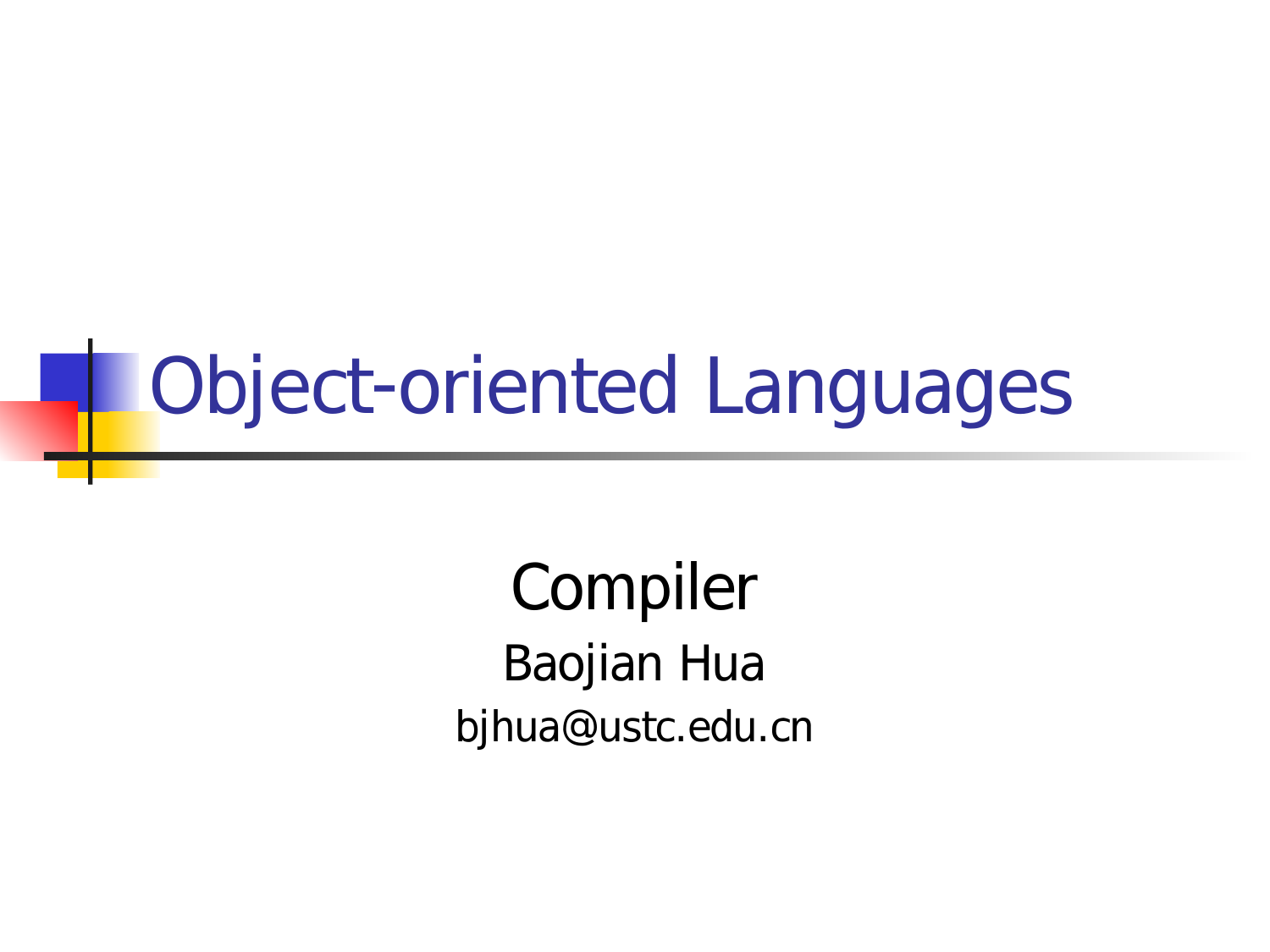

# Object-oriented Languages
Compiler
Baojian Hua
bjhua@ustc.edu.cn